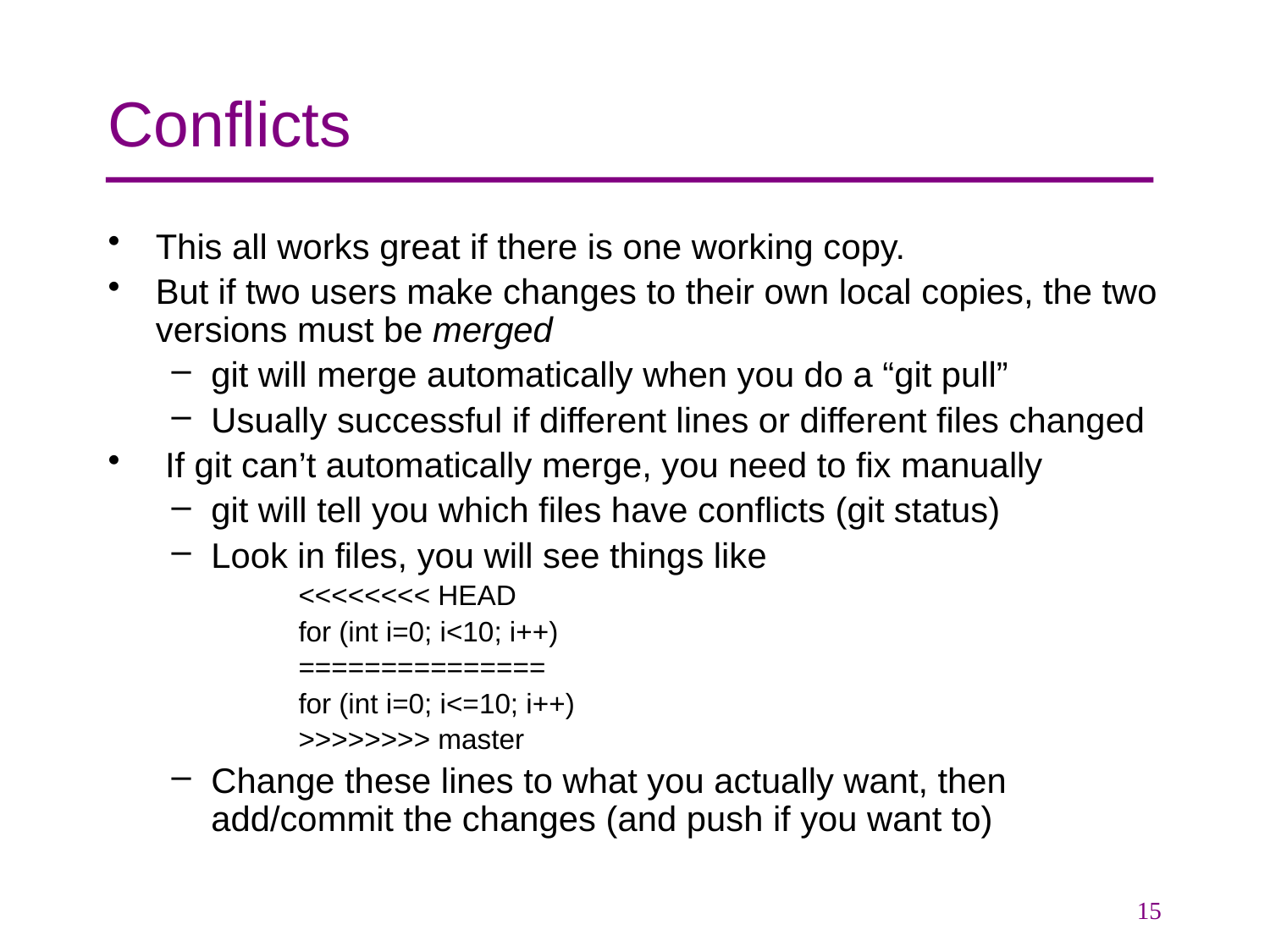

# Conflicts
This all works great if there is one working copy.
But if two users make changes to their own local copies, the two versions must be merged
git will merge automatically when you do a “git pull”
Usually successful if different lines or different files changed
 If git can’t automatically merge, you need to fix manually
git will tell you which files have conflicts (git status)
Look in files, you will see things like
<<<<<<<< HEAD
for (int i=0; i<10; i++)
===============
for (int i=0; i<=10; i++)
>>>>>>>> master
Change these lines to what you actually want, then add/commit the changes (and push if you want to)
15